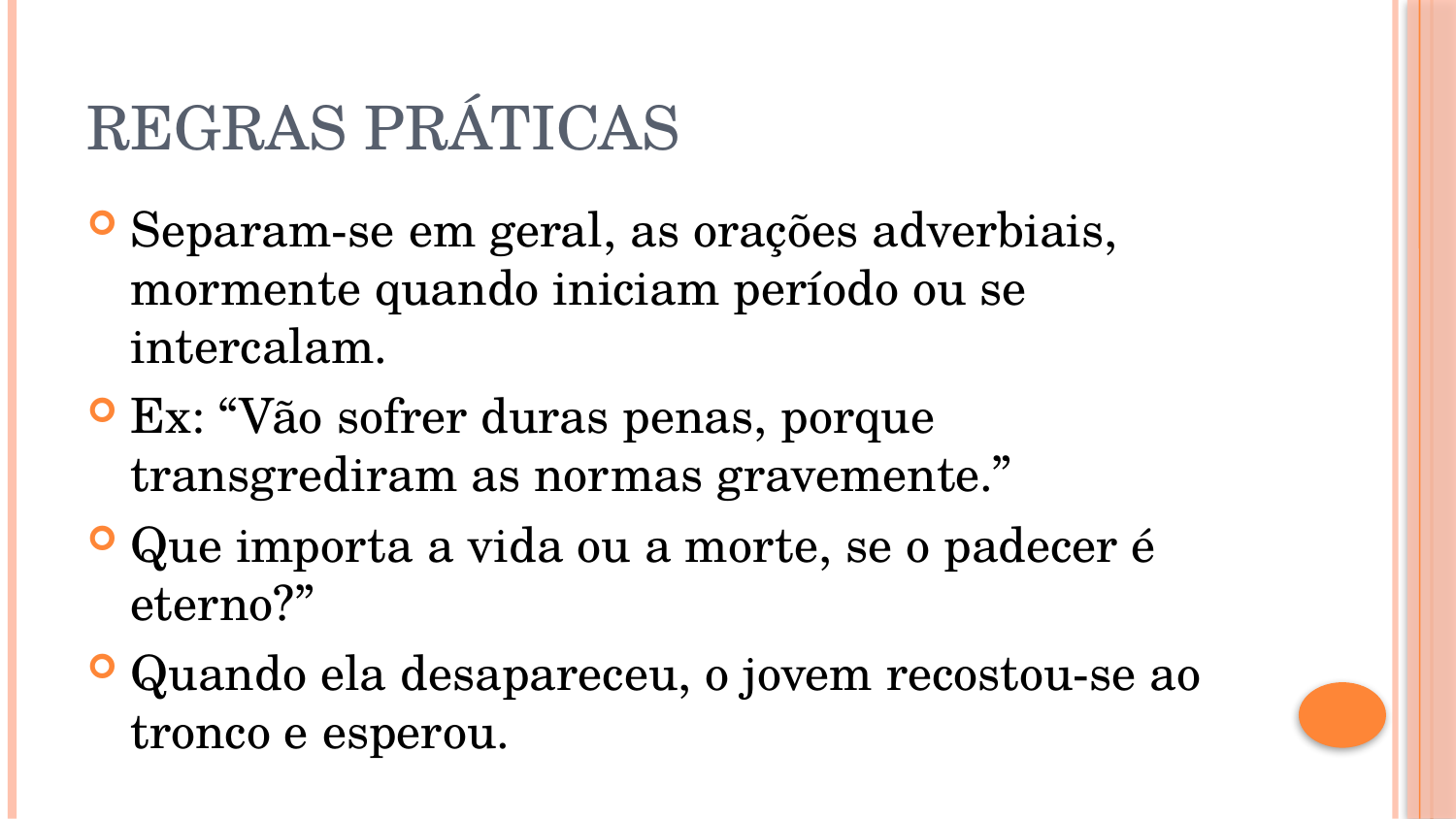

# Regras Práticas
Separam-se em geral, as orações adverbiais, mormente quando iniciam período ou se intercalam.
Ex: “Vão sofrer duras penas, porque transgrediram as normas gravemente.”
Que importa a vida ou a morte, se o padecer é eterno?”
Quando ela desapareceu, o jovem recostou-se ao tronco e esperou.